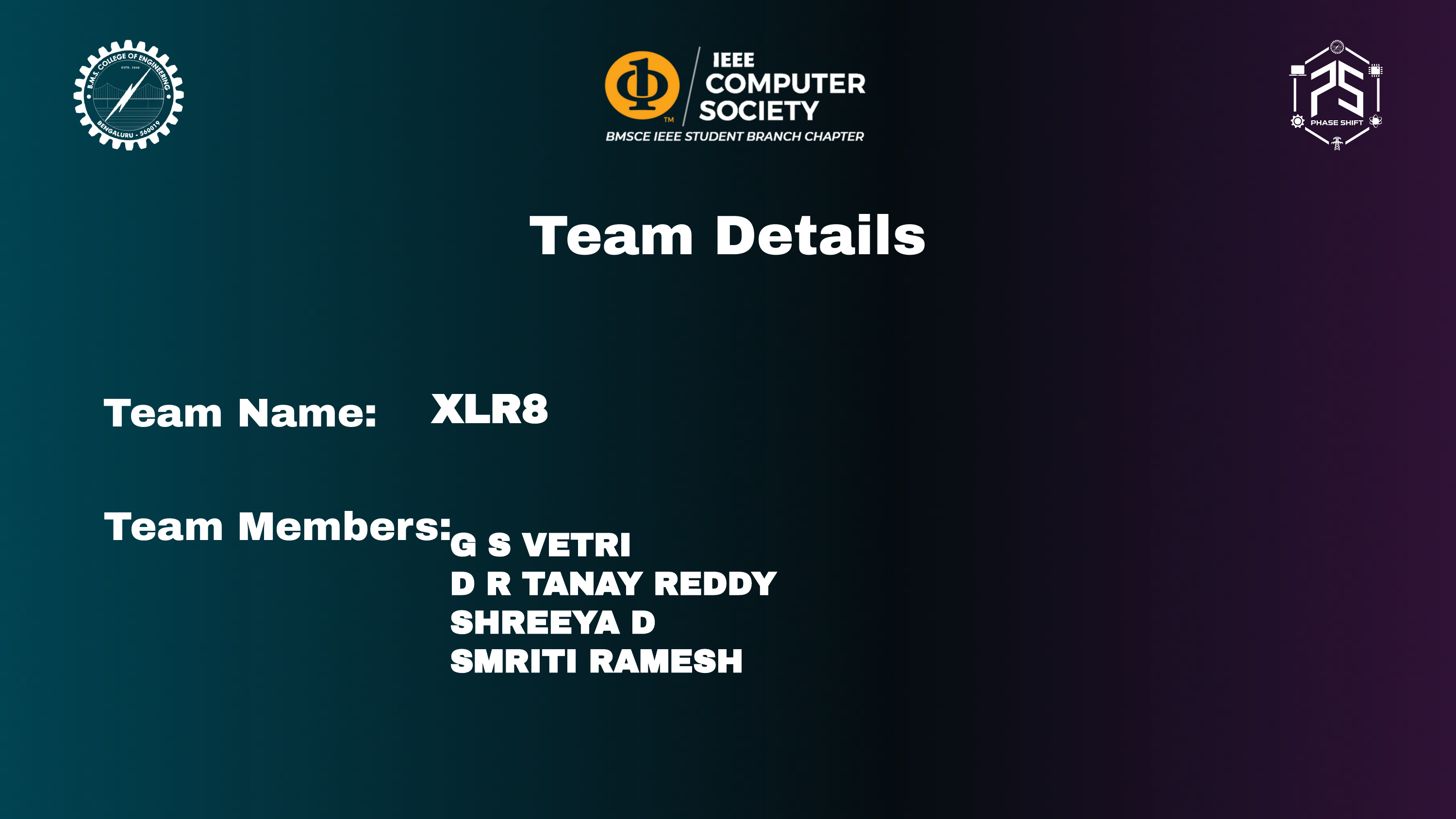

Team Details
Team Name:
XLR8
Team Members:
G S VETRI
D R TANAY REDDY
SHREEYA D
SMRITI RAMESH